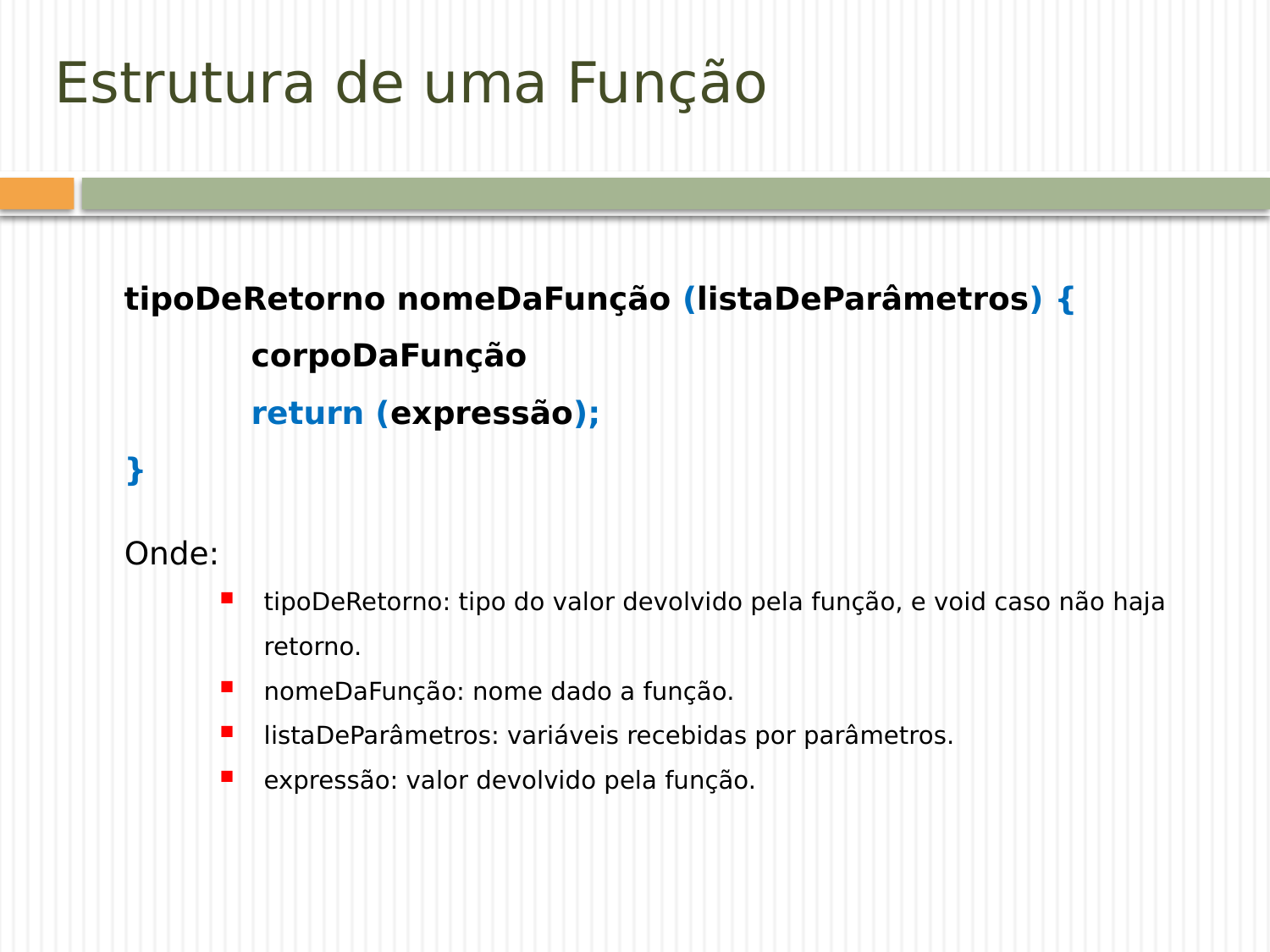

# Estrutura de uma Função
tipoDeRetorno nomeDaFunção (listaDeParâmetros) {
	corpoDaFunção
	return (expressão);
}

Onde:
tipoDeRetorno: tipo do valor devolvido pela função, e void caso não haja retorno.
nomeDaFunção: nome dado a função.
listaDeParâmetros: variáveis recebidas por parâmetros.
expressão: valor devolvido pela função.